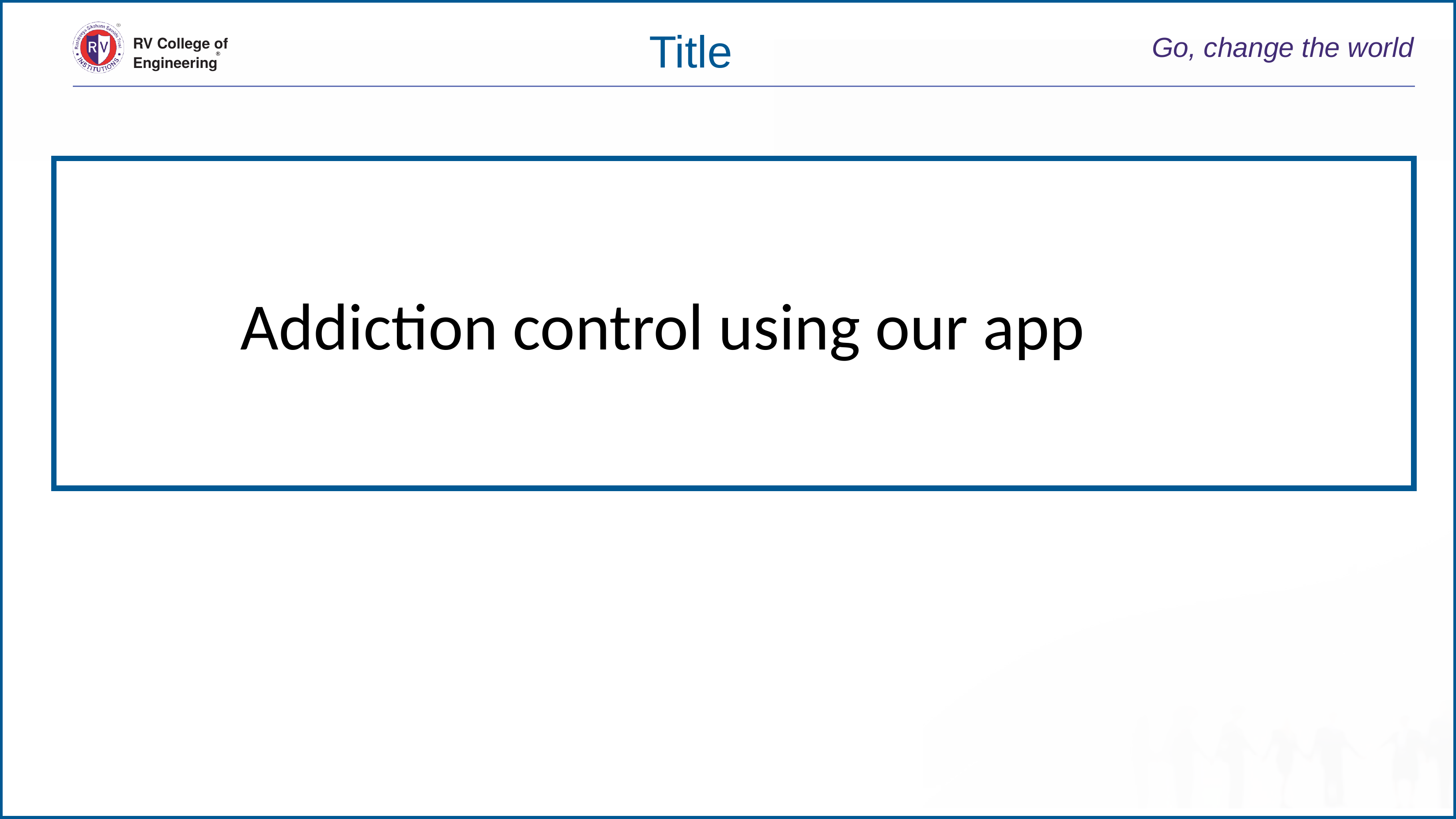

Title
# Go, change the world
RV College of
Engineering

            Addiction control using our app